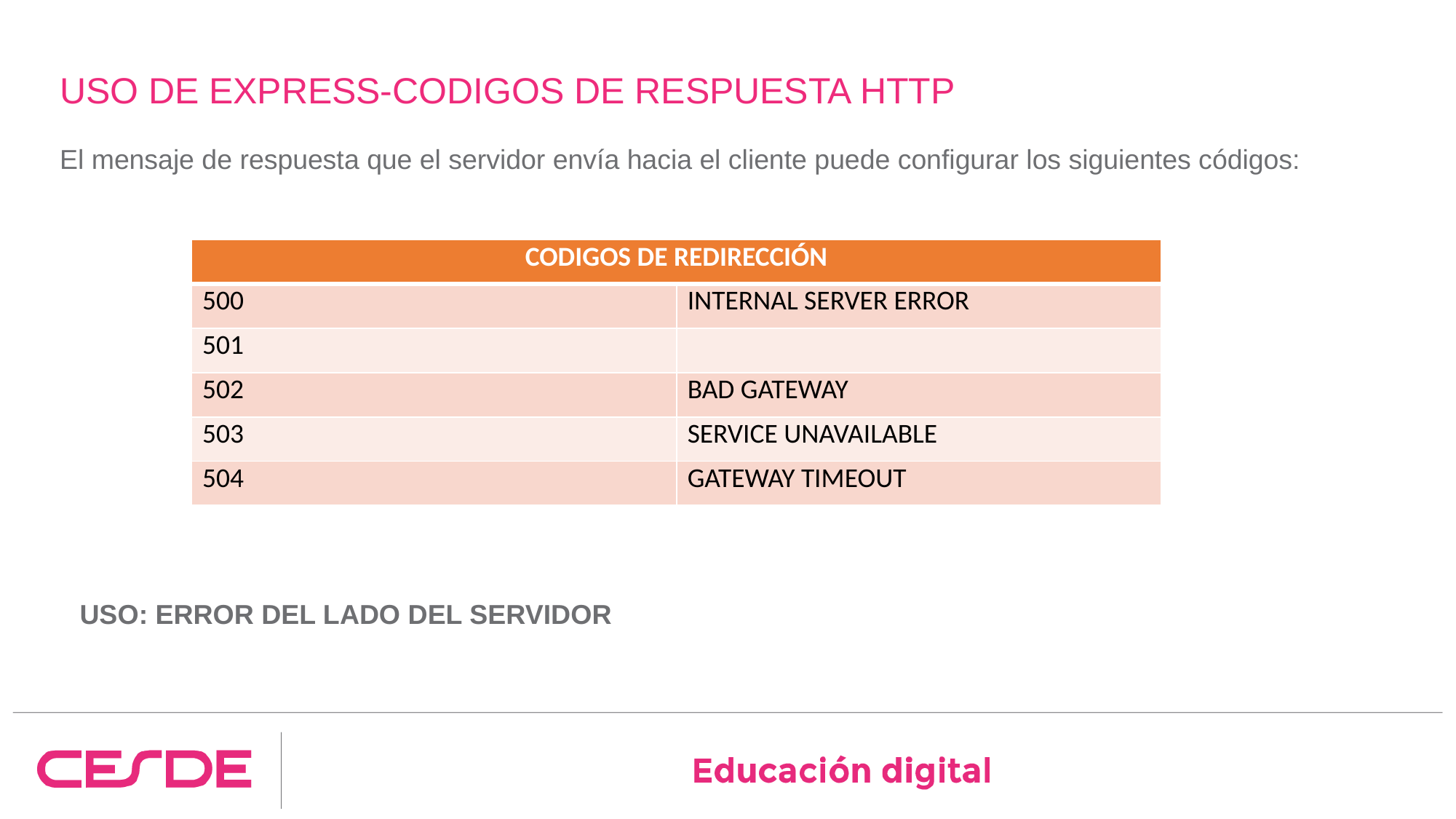

# USO DE EXPRESS-CODIGOS DE RESPUESTA HTTP
El mensaje de respuesta que el servidor envía hacia el cliente puede configurar los siguientes códigos:

| CODIGOS DE REDIRECCIÓN |  |
| --- | --- |
| 500 | INTERNAL SERVER ERROR |
| 501 |  |
| 502 | BAD GATEWAY |
| 503 | SERVICE UNAVAILABLE |
| 504 | GATEWAY TIMEOUT |
USO: ERROR DEL LADO DEL SERVIDOR